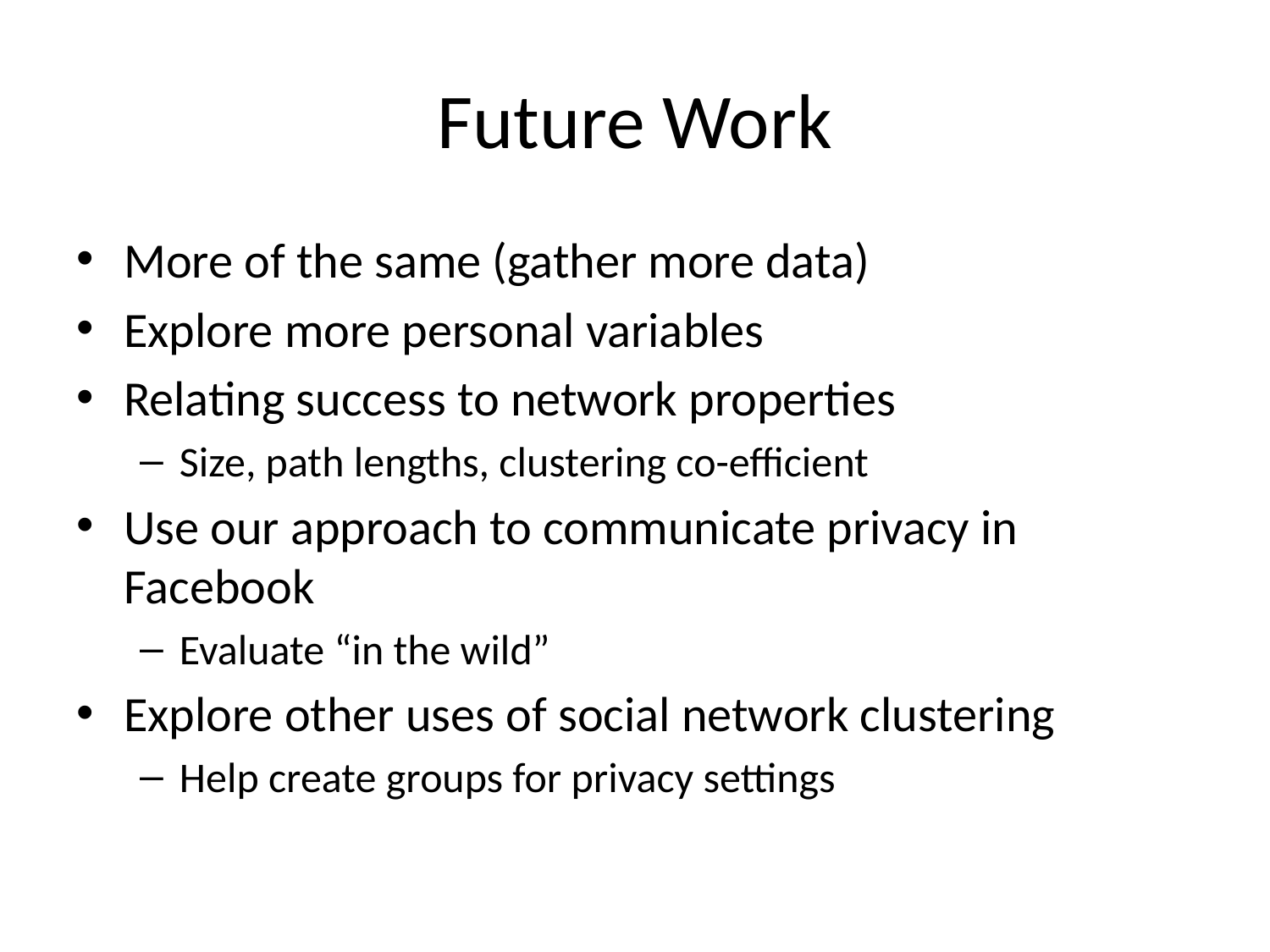

# Future Work
More of the same (gather more data)
Explore more personal variables
Relating success to network properties
Size, path lengths, clustering co-efficient
Use our approach to communicate privacy in Facebook
Evaluate “in the wild”
Explore other uses of social network clustering
Help create groups for privacy settings